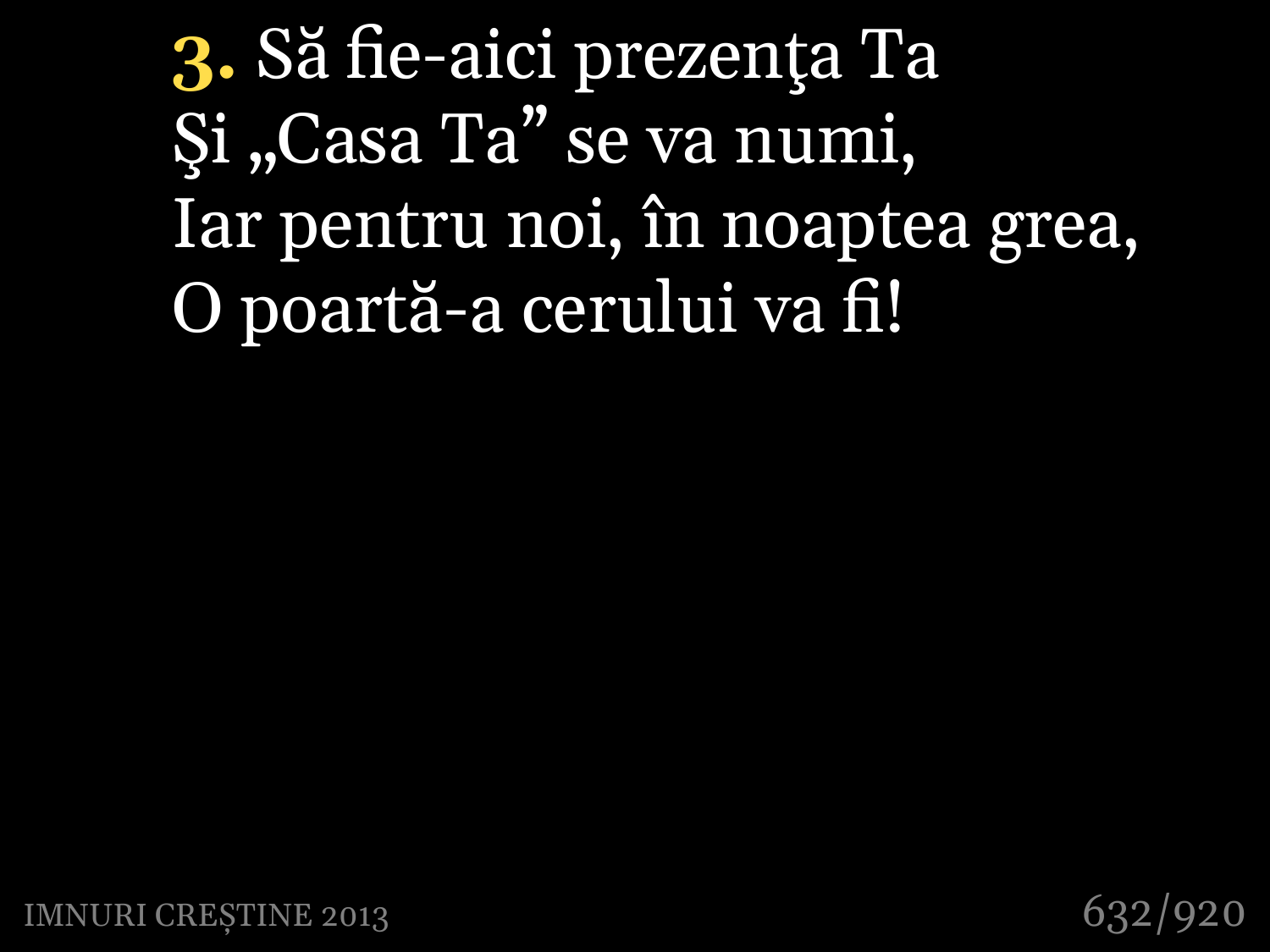

3. Să fie-aici prezenţa Ta
Şi „Casa Ta” se va numi,
Iar pentru noi, în noaptea grea,
O poartă-a cerului va fi!
632/920
IMNURI CREȘTINE 2013